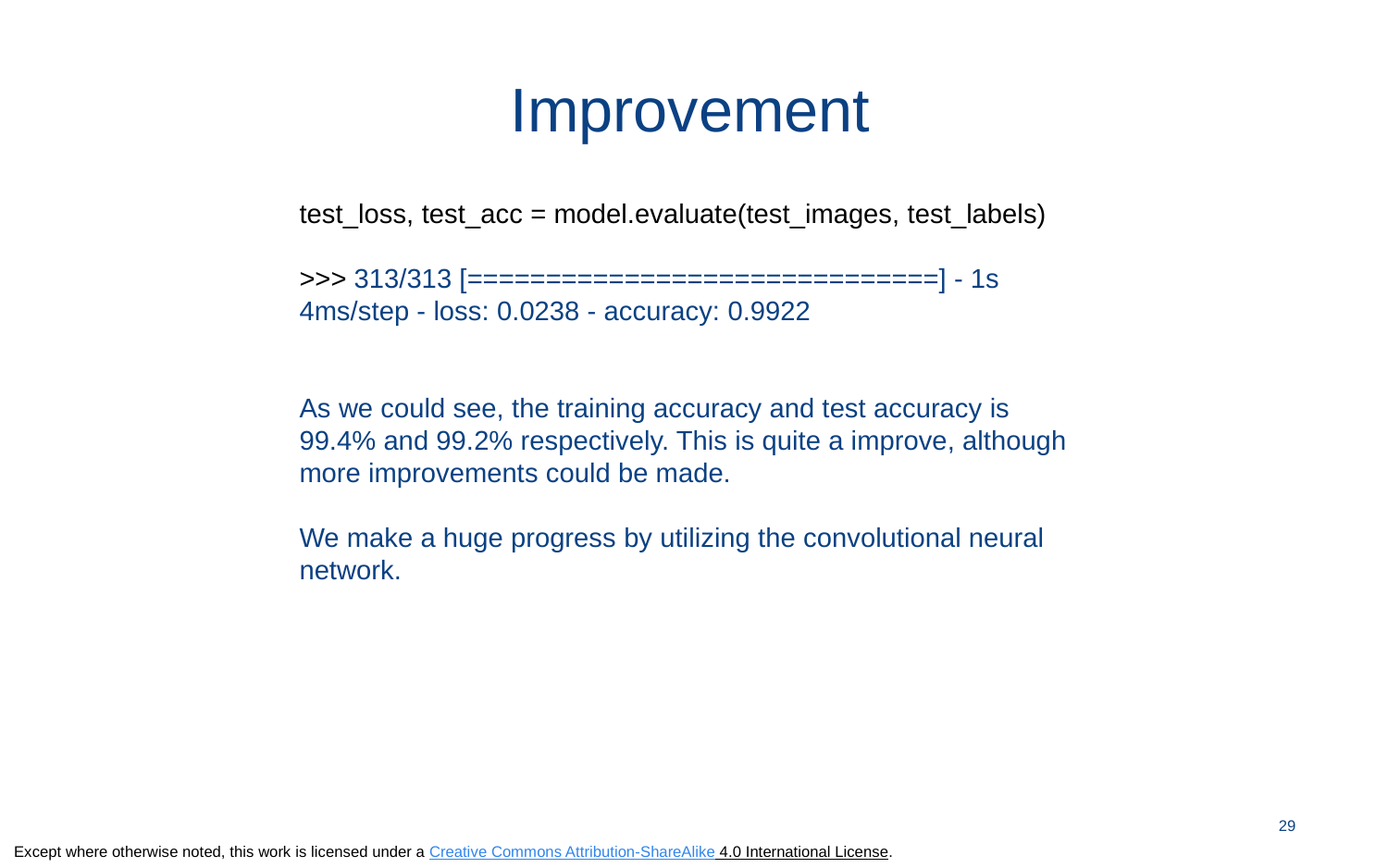

# Improvement
test_loss, test_acc = model.evaluate(test_images, test_labels)

>>> 313/313 [==============================] - 1s 4ms/step - loss: 0.0238 - accuracy: 0.9922

As we could see, the training accuracy and test accuracy is 99.4% and 99.2% respectively. This is quite a improve, although more improvements could be made.

We make a huge progress by utilizing the convolutional neural network.
29